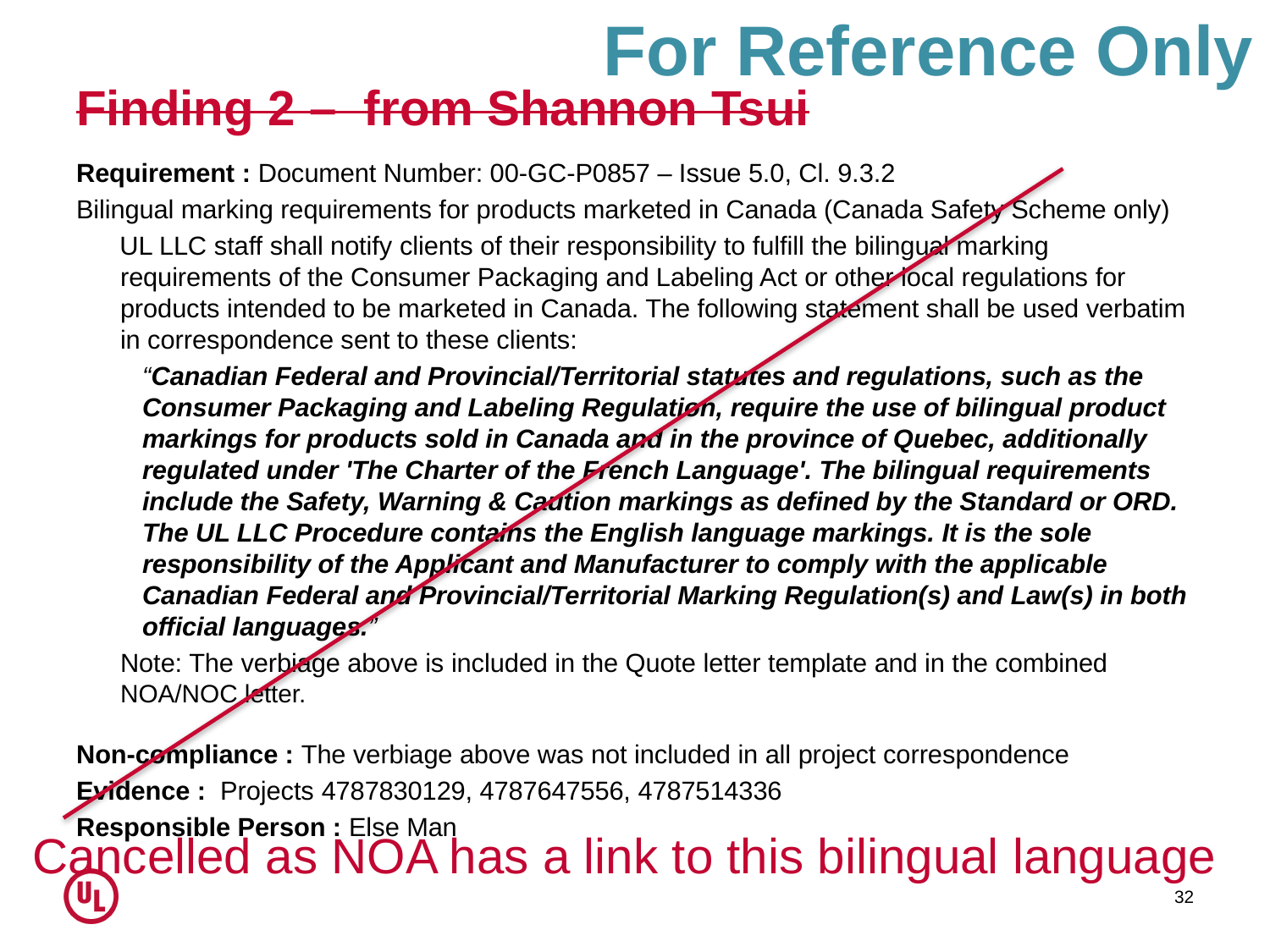

For Reference Only
# Finding 2 –  from Shannon Tsui
Requirement : Document Number: 00-GC-P0857 – Issue 5.0, Cl. 9.3.2
Bilingual marking requirements for products marketed in Canada (Canada Safety Scheme only)
UL LLC staff shall notify clients of their responsibility to fulfill the bilingual marking requirements of the Consumer Packaging and Labeling Act or other local regulations for products intended to be marketed in Canada. The following statement shall be used verbatim in correspondence sent to these clients:
“Canadian Federal and Provincial/Territorial statutes and regulations, such as the Consumer Packaging and Labeling Regulation, require the use of bilingual product markings for products sold in Canada and in the province of Quebec, additionally regulated under 'The Charter of the French Language'. The bilingual requirements include the Safety, Warning & Caution markings as defined by the Standard or ORD.  The UL LLC Procedure contains the English language markings. It is the sole responsibility of the Applicant and Manufacturer to comply with the applicable Canadian Federal and Provincial/Territorial Marking Regulation(s) and Law(s) in both official languages.”
	Note: The verbiage above is included in the Quote letter template and in the combined NOA/NOC letter.

Non-compliance : The verbiage above was not included in all project correspondence
Evidence :  Projects 4787830129, 4787647556, 4787514336
Responsible Person : Else Man
Cancelled as NOA has a link to this bilingual language
32